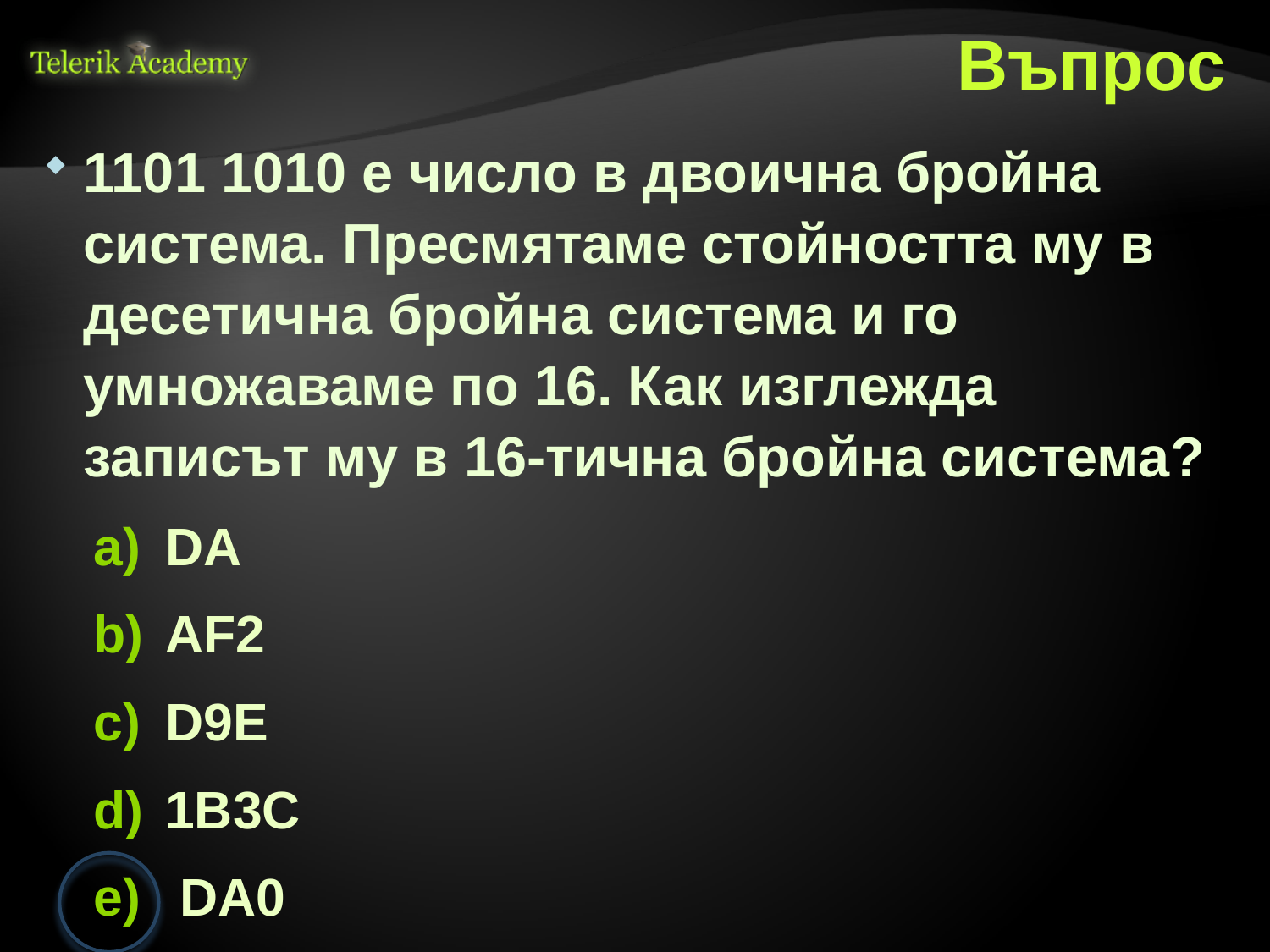

# Въпрос
1101 1010 е число в двоична бройна система. Пресмятаме стойността му в десетична бройна система и го умножаваме по 16. Как изглежда записът му в 16-тична бройна система?
DA
AF2
D9E
1B3C
 DА0